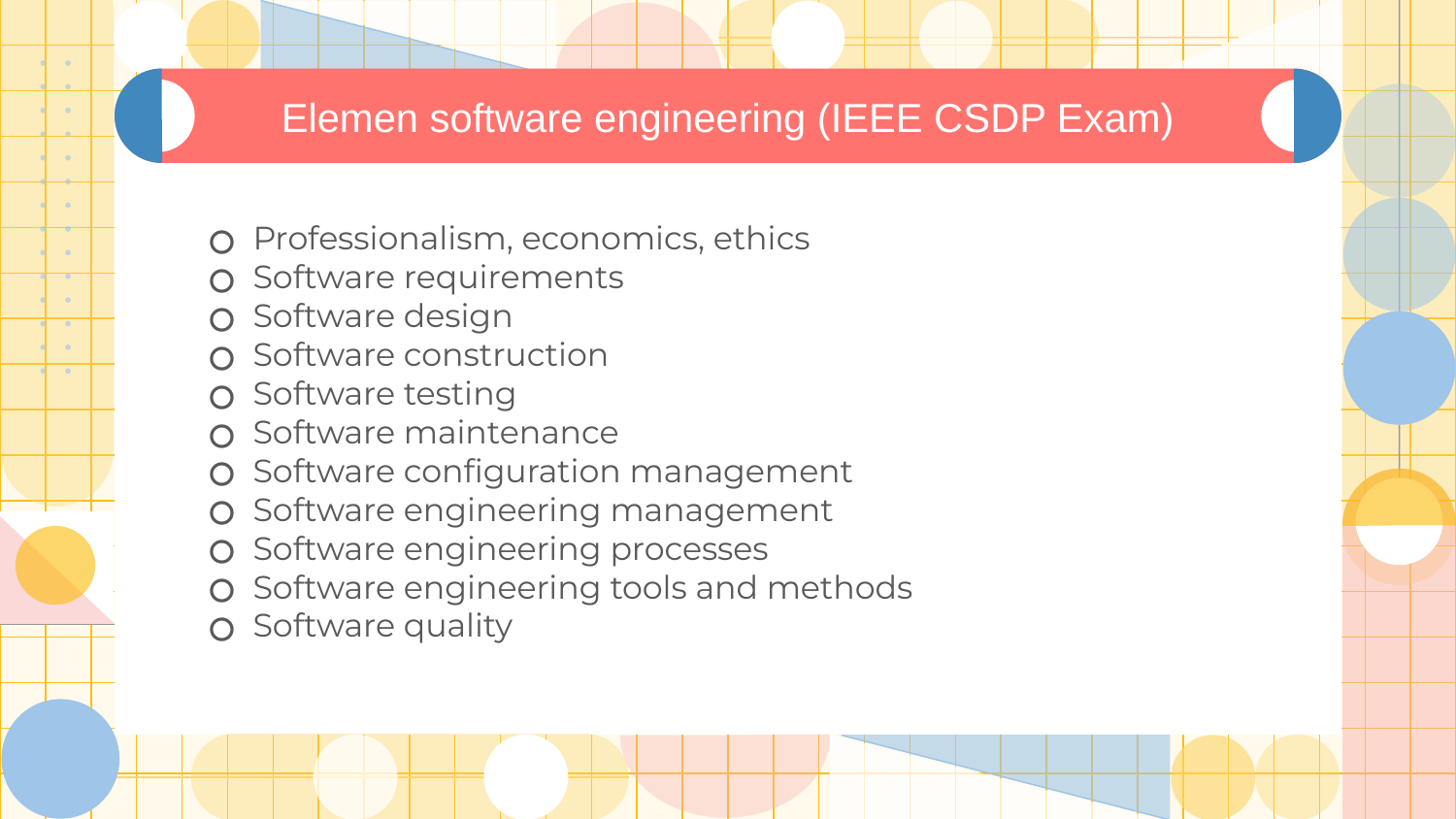

# Elemen software engineering (IEEE CSDP Exam)
Professionalism, economics, ethics
Software requirements
Software design
Software construction
Software testing
Software maintenance
Software configuration management
Software engineering management
Software engineering processes
Software engineering tools and methods
Software quality